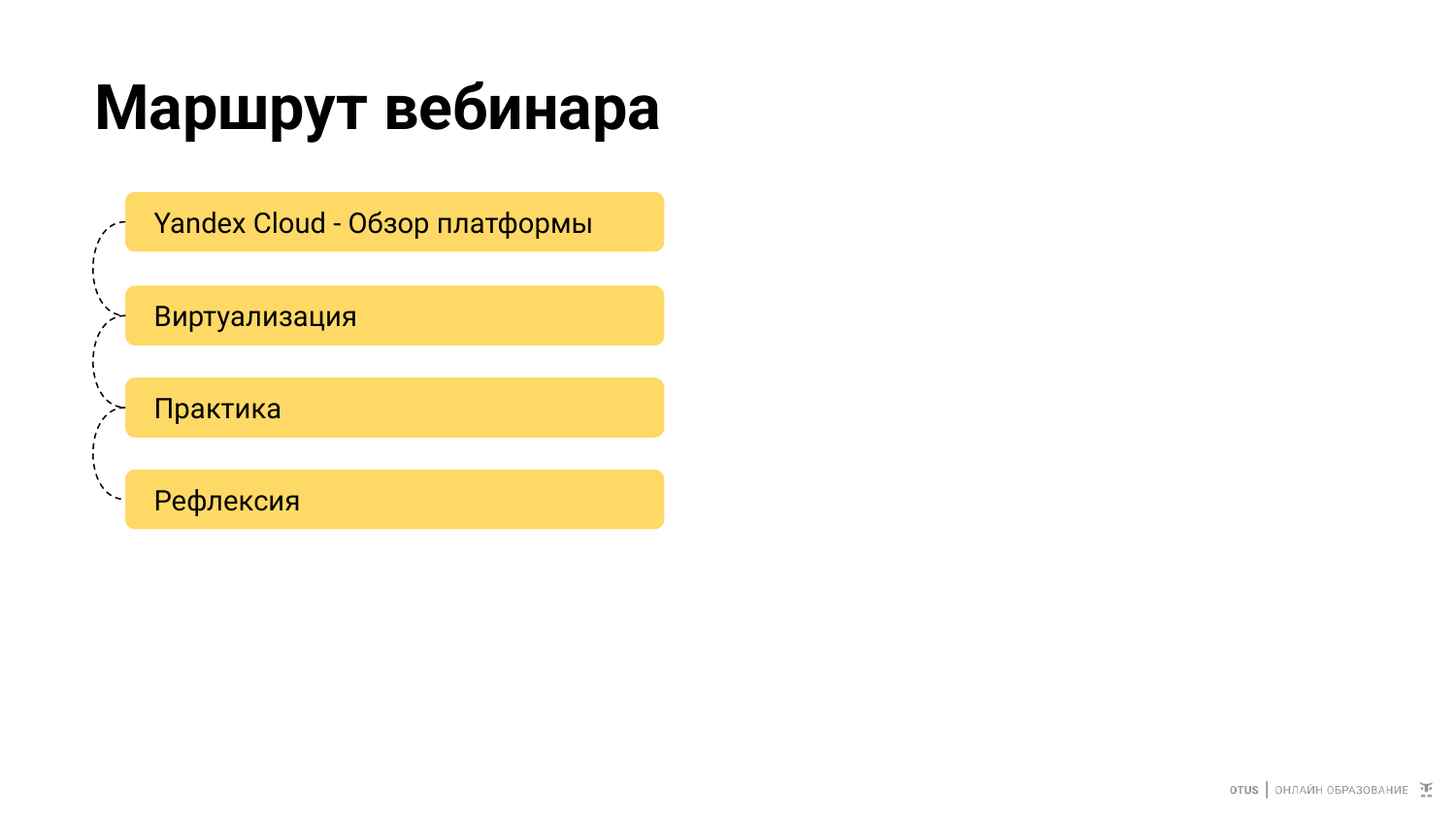

# Маршрут вебинара
Yandex Cloud - Обзор платформы
Виртуализация
Практика
Рефлексия